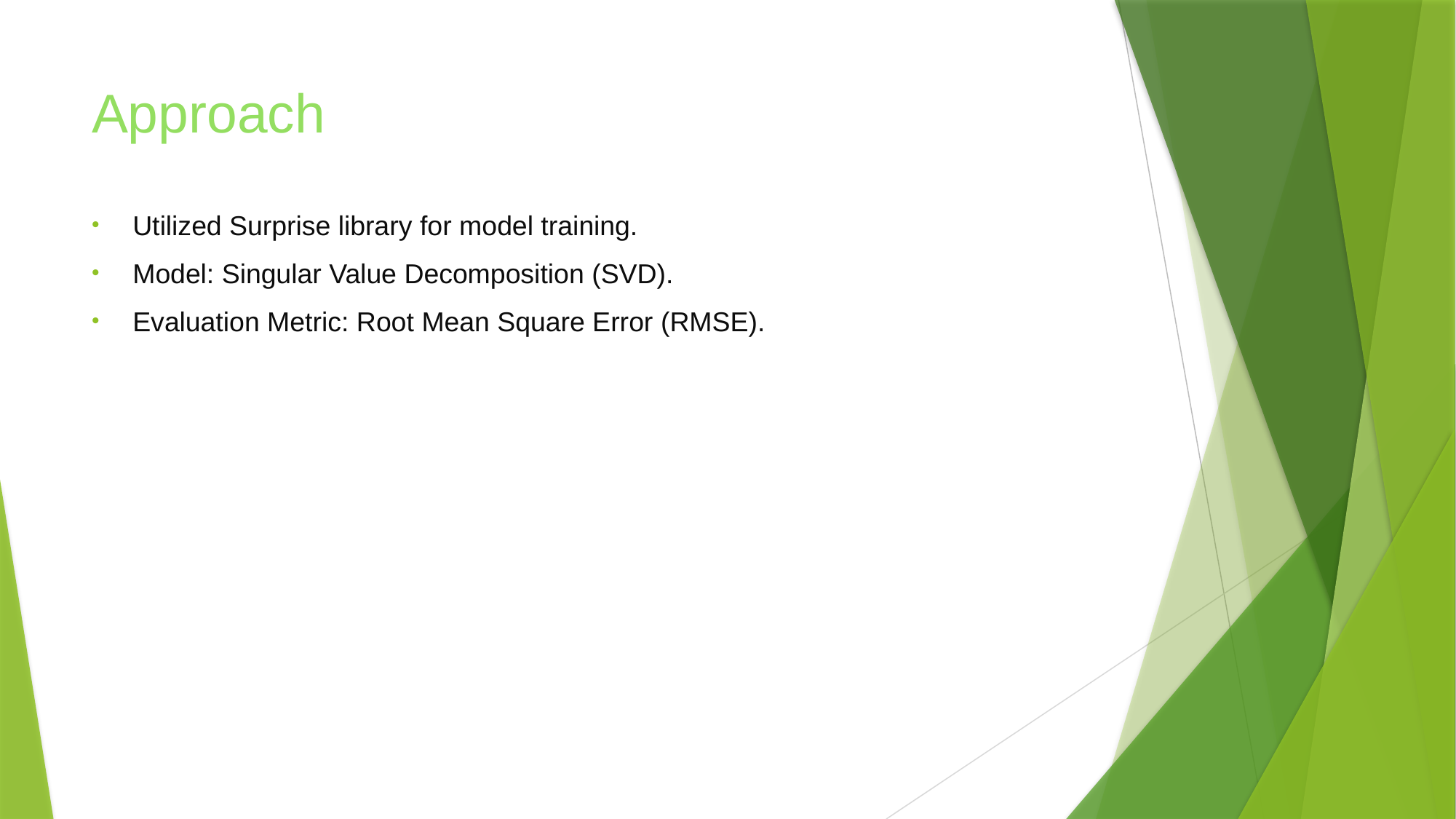

# Approach
Utilized Surprise library for model training.
Model: Singular Value Decomposition (SVD).
Evaluation Metric: Root Mean Square Error (RMSE).